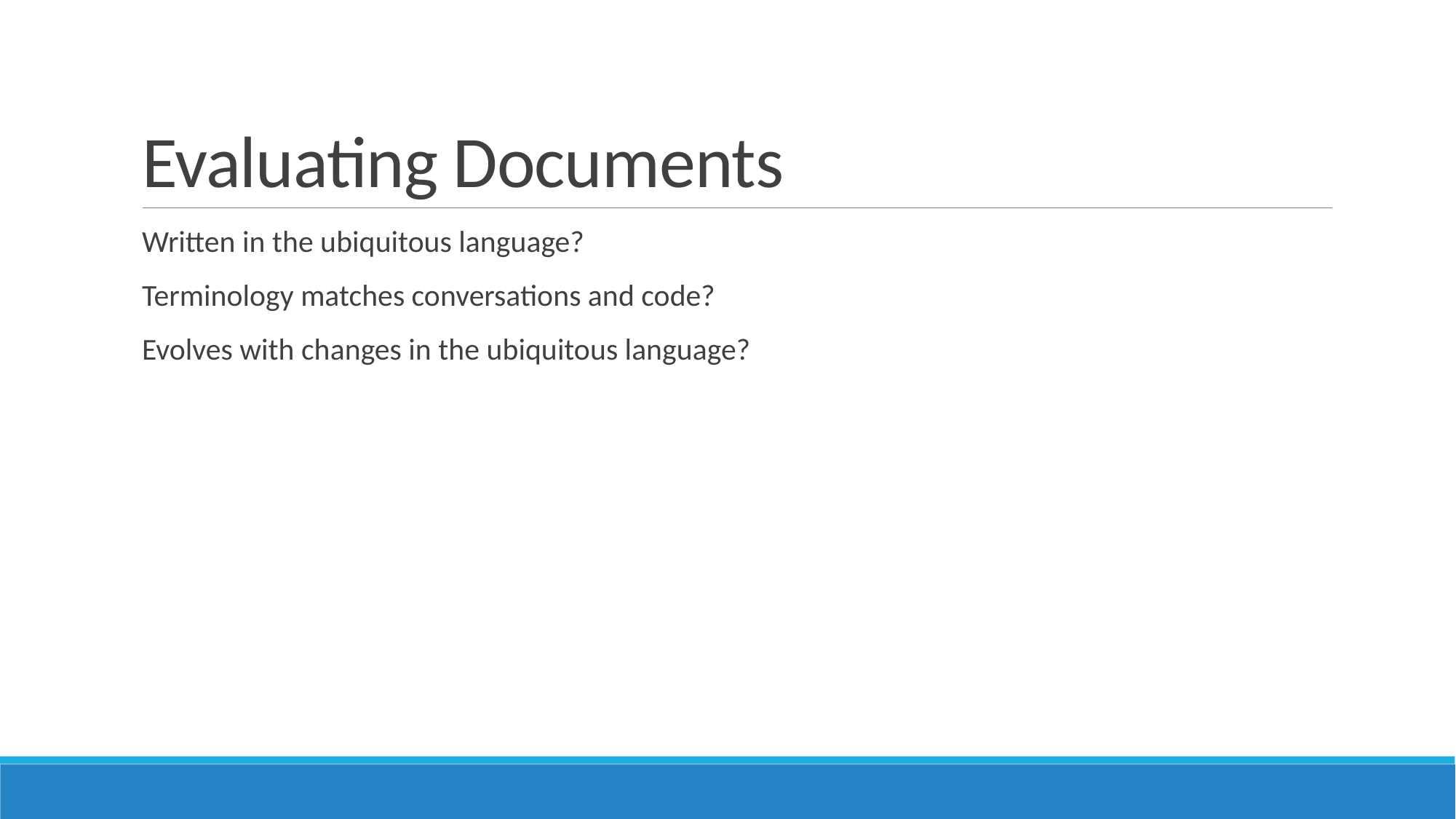

# Evaluating Documents
Written in the ubiquitous language?
Terminology matches conversations and code?
Evolves with changes in the ubiquitous language?